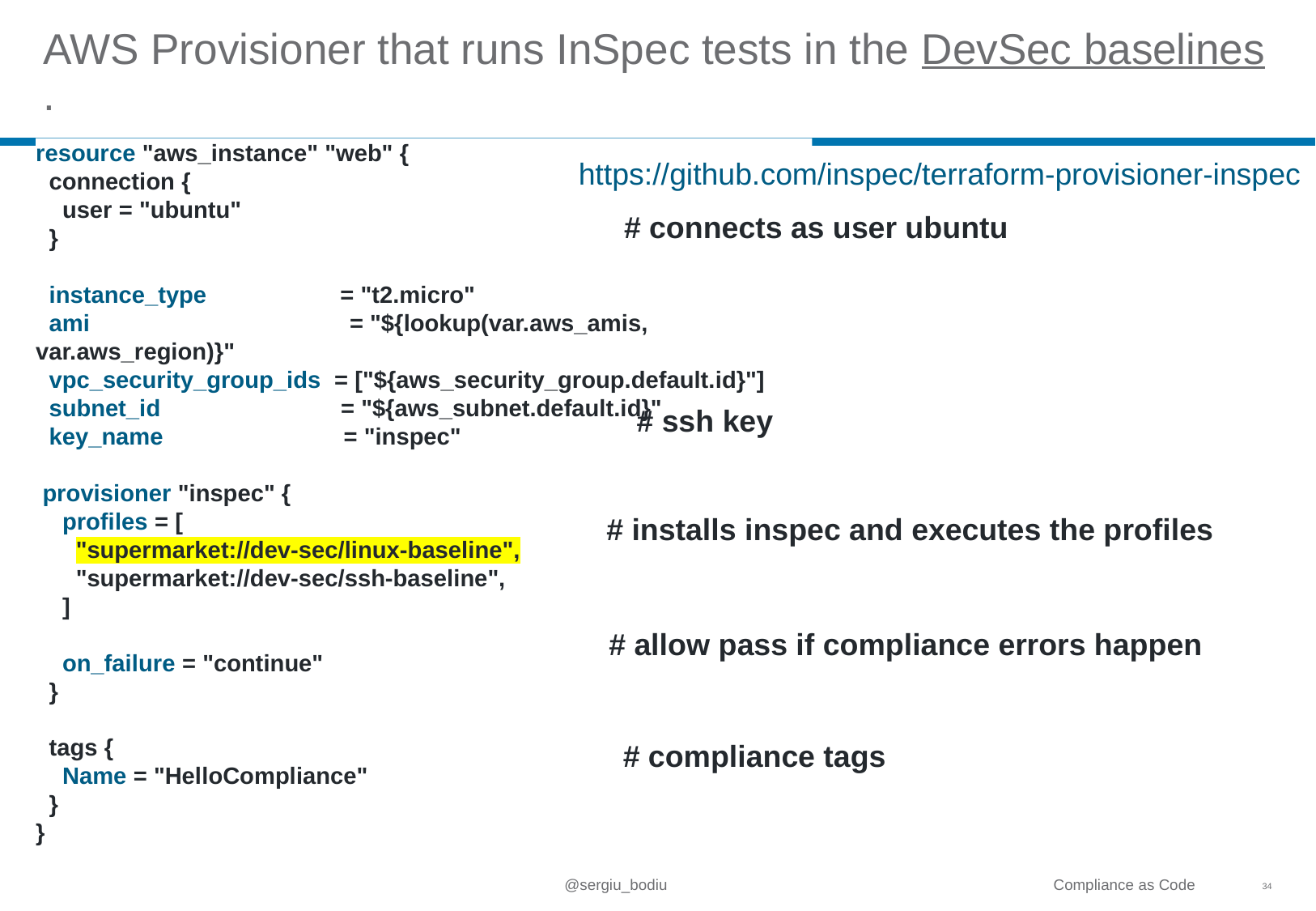

# AWS Provisioner that runs InSpec tests in the DevSec baselines.
resource "aws_instance" "web" {
  connection {
    user = "ubuntu"
  }

  instance_type                    = "t2.micro"
  ami                                       = "${lookup(var.aws_amis, var.aws_region)}"
  vpc_security_group_ids  = ["${aws_security_group.default.id}"]
  subnet_id                           = "${aws_subnet.default.id}"
  key_name                           = "inspec"

 provisioner "inspec" {
    profiles = [
      "supermarket://dev-sec/linux-baseline",
      "supermarket://dev-sec/ssh-baseline",
    ]

    on_failure = "continue"
  }

  tags {
    Name = "HelloCompliance"
  }
}
https://github.com/inspec/terraform-provisioner-inspec
 # connects as user ubuntu
 # ssh key
 # installs inspec and executes the profiles
# allow pass if compliance errors happen
# compliance tags